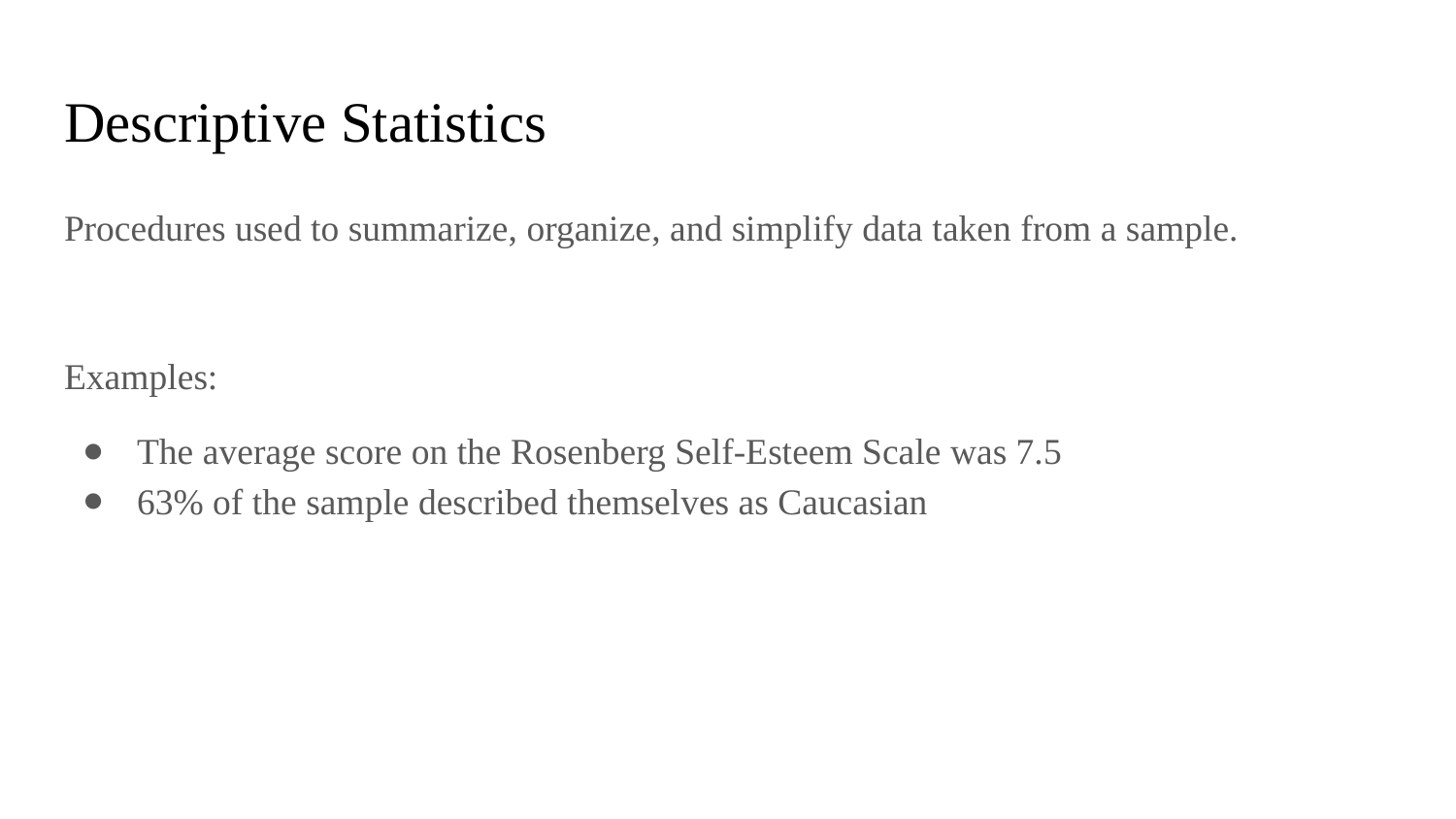

# Descriptive Statistics
Procedures used to summarize, organize, and simplify data taken from a sample.

Examples:
The average score on the Rosenberg Self-Esteem Scale was 7.5
63% of the sample described themselves as Caucasian